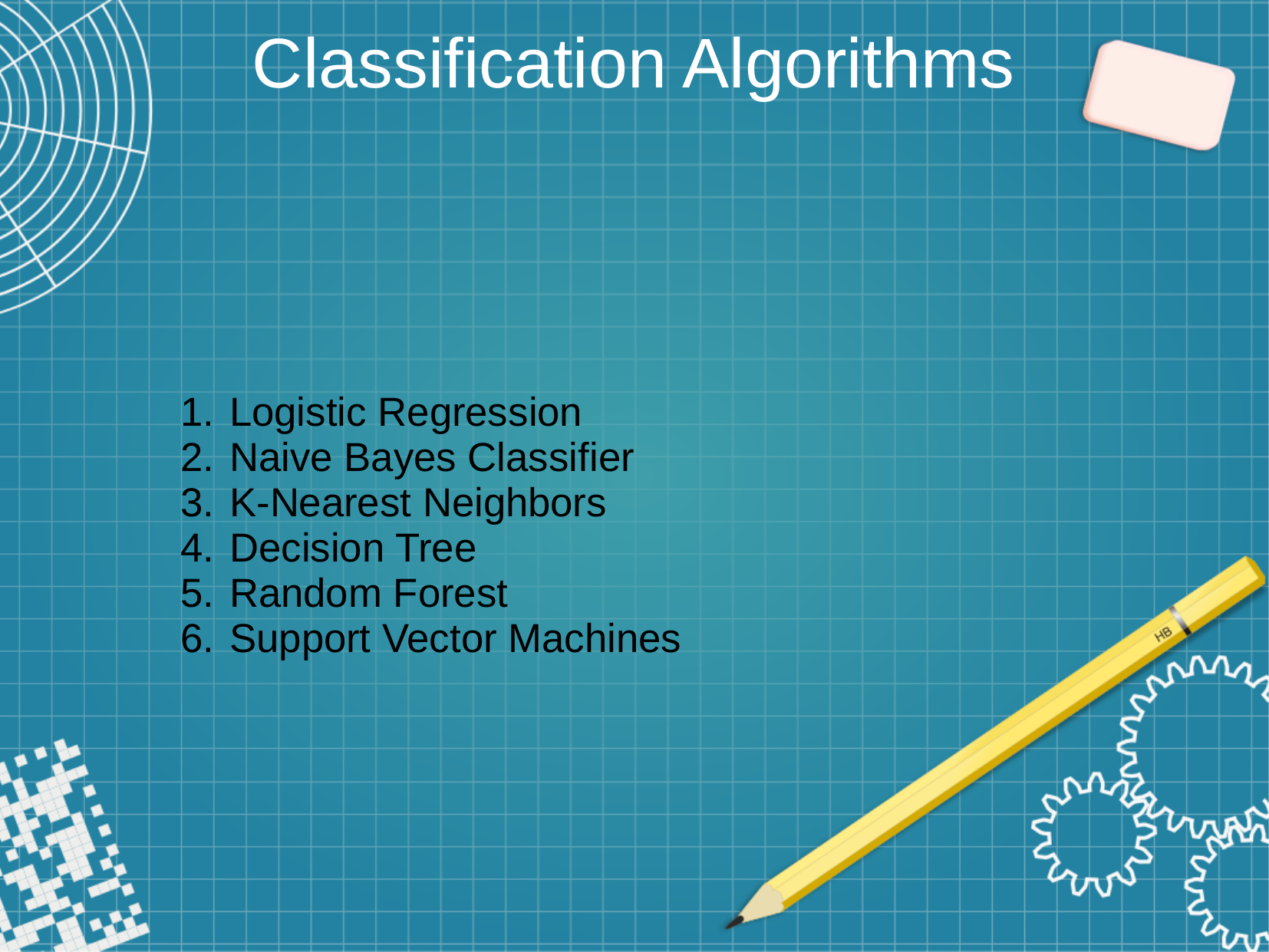

Classification Algorithms
Logistic Regression
Naive Bayes Classifier
K-Nearest Neighbors
Decision Tree
Random Forest
Support Vector Machines